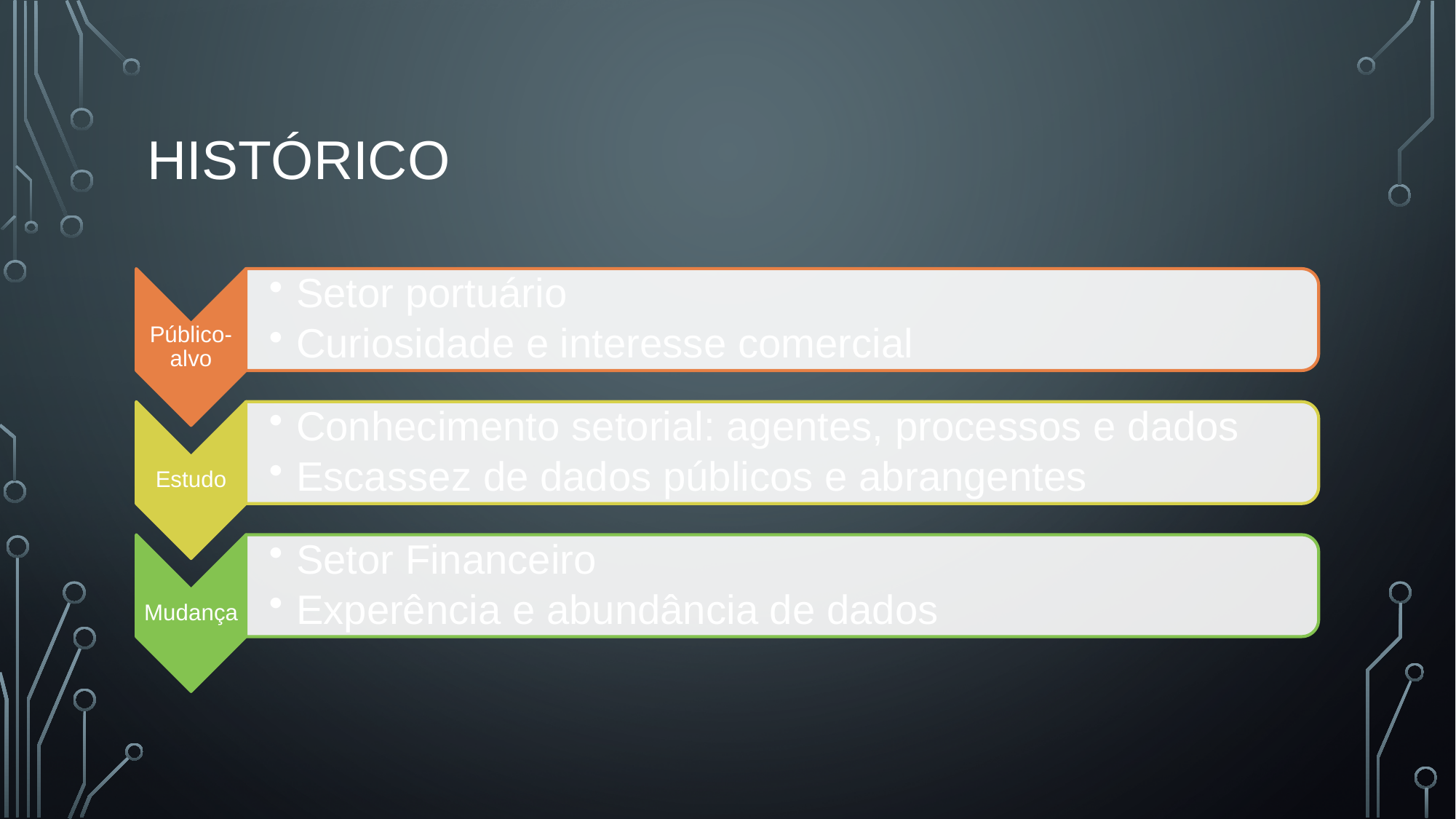

# Histórico
Público-alvo
Setor portuário
Curiosidade e interesse comercial
Estudo
Conhecimento setorial: agentes, processos e dados
Escassez de dados públicos e abrangentes
Mudança
Setor Financeiro
Experência e abundância de dados